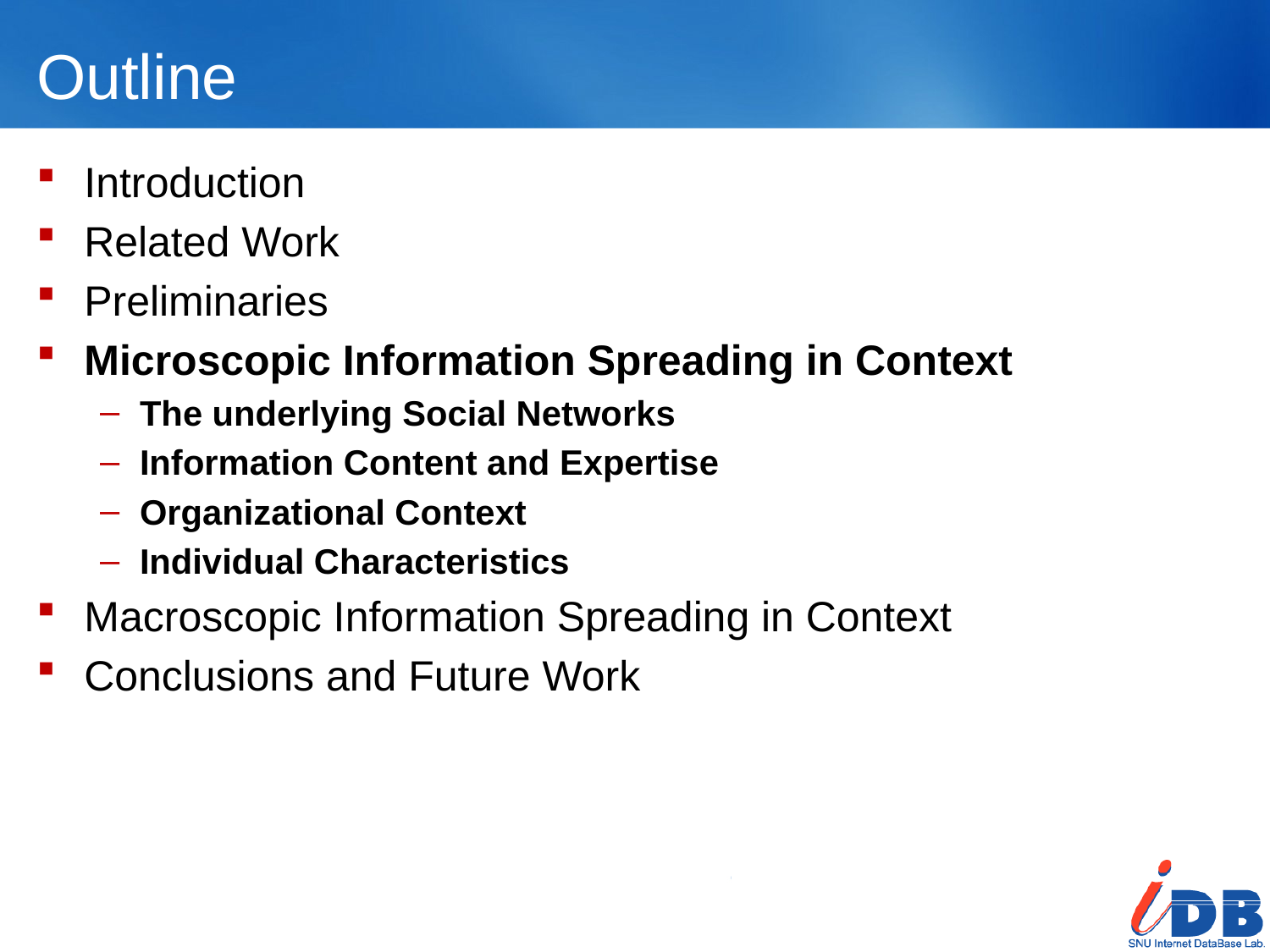

# Outline
Introduction
Related Work
Preliminaries
Microscopic Information Spreading in Context
The underlying Social Networks
Information Content and Expertise
Organizational Context
Individual Characteristics
Macroscopic Information Spreading in Context
Conclusions and Future Work